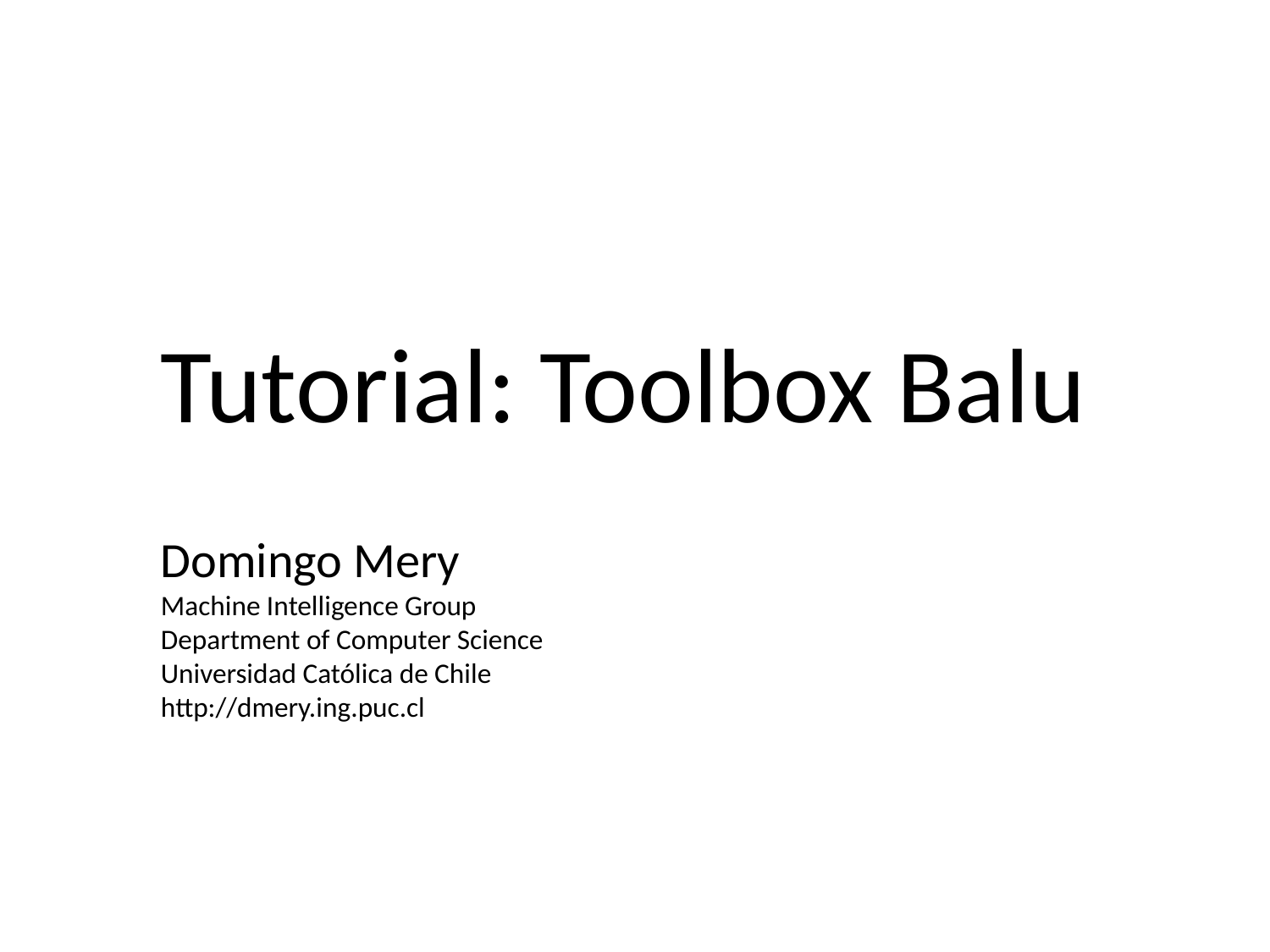

Tutorial: Toolbox Balu

Domingo Mery
Machine Intelligence Group
Department of Computer Science
Universidad Católica de Chile
http://dmery.ing.puc.cl